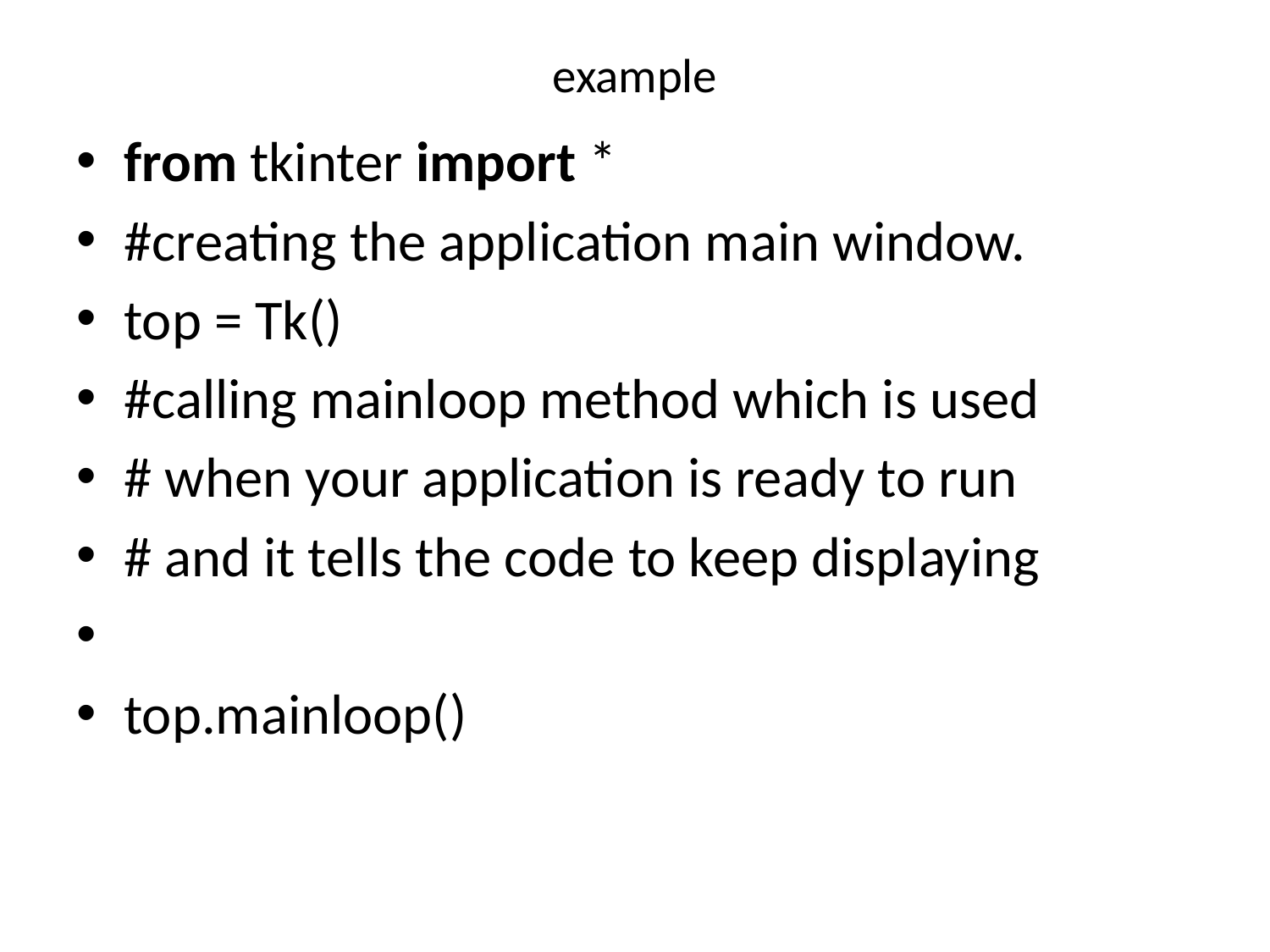

# example
from tkinter import *
#creating the application main window.
top = Tk()
#calling mainloop method which is used
# when your application is ready to run
# and it tells the code to keep displaying

top.mainloop()